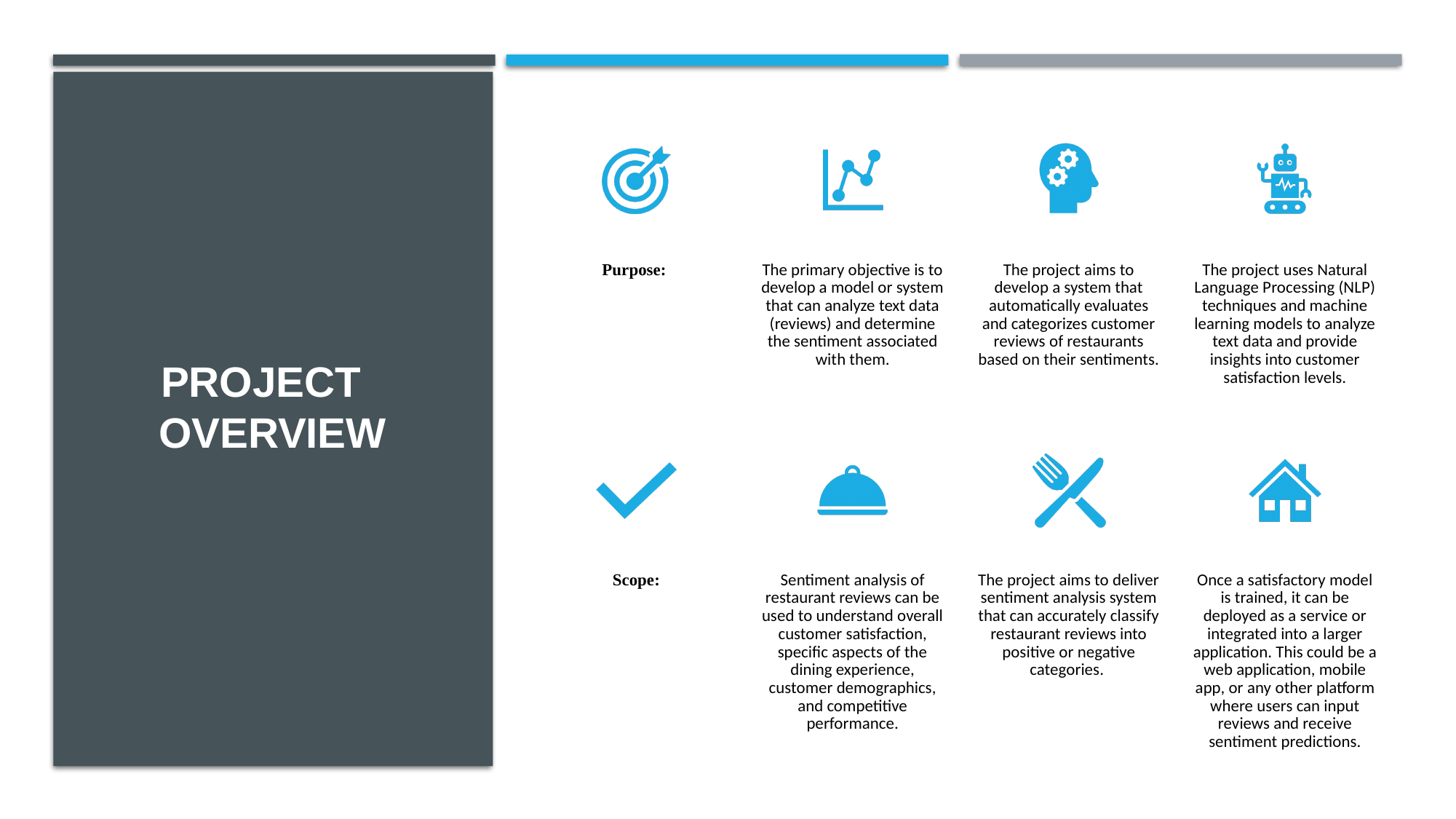

Purpose:
The primary objective is to develop a model or system that can analyze text data (reviews) and determine the sentiment associated with them.
The project aims to develop a system that automatically evaluates and categorizes customer reviews of restaurants based on their sentiments.
The project uses Natural Language Processing (NLP) techniques and machine learning models to analyze text data and provide insights into customer satisfaction levels.
Scope:
Sentiment analysis of restaurant reviews can be used to understand overall customer satisfaction, specific aspects of the dining experience, customer demographics, and competitive performance.
The project aims to deliver sentiment analysis system that can accurately classify restaurant reviews into positive or negative categories.
Once a satisfactory model is trained, it can be deployed as a service or integrated into a larger application. This could be a web application, mobile app, or any other platform where users can input reviews and receive sentiment predictions.
# PROJECT OVERVIEW